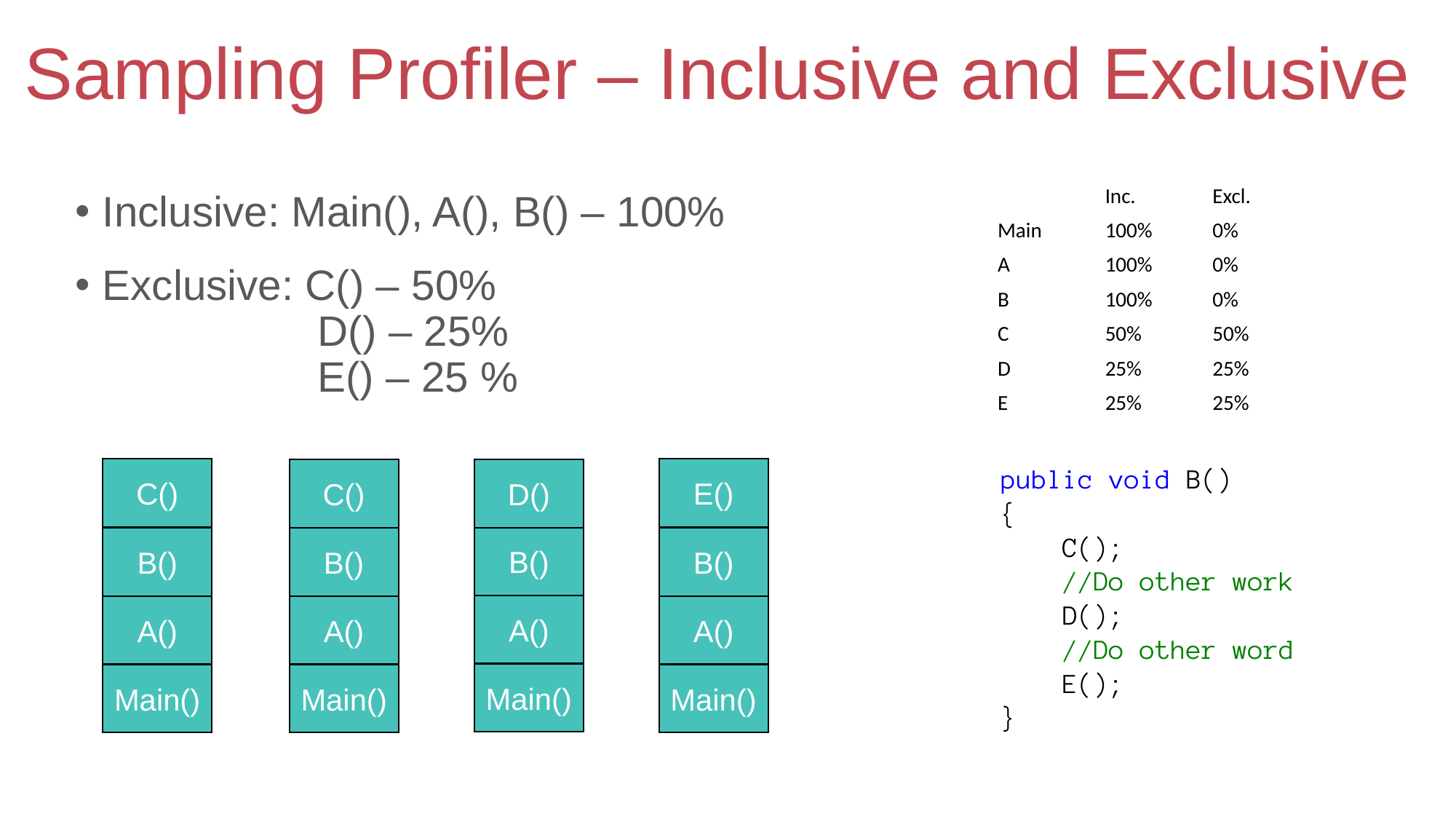

# Sampling Profiler – Inclusive and Exclusive
|  | Inc. | Excl. |
| --- | --- | --- |
| Main | 100% | 0% |
| A | 100% | 0% |
| B | 100% | 0% |
| C | 50% | 50% |
| D | 25% | 25% |
| E | 25% | 25% |
Inclusive: Main(), A(), B() – 100%
Exclusive: C() – 50%
	         D() – 25%
	         E() – 25 %

public void B()
{
    C();
    //Do other work
    D();
    //Do other word
    E();
}
C()
E()
C()
D()
B()
B()
B()
B()
A()
A()
A()
A()
Main()
Main()
Main()
Main()